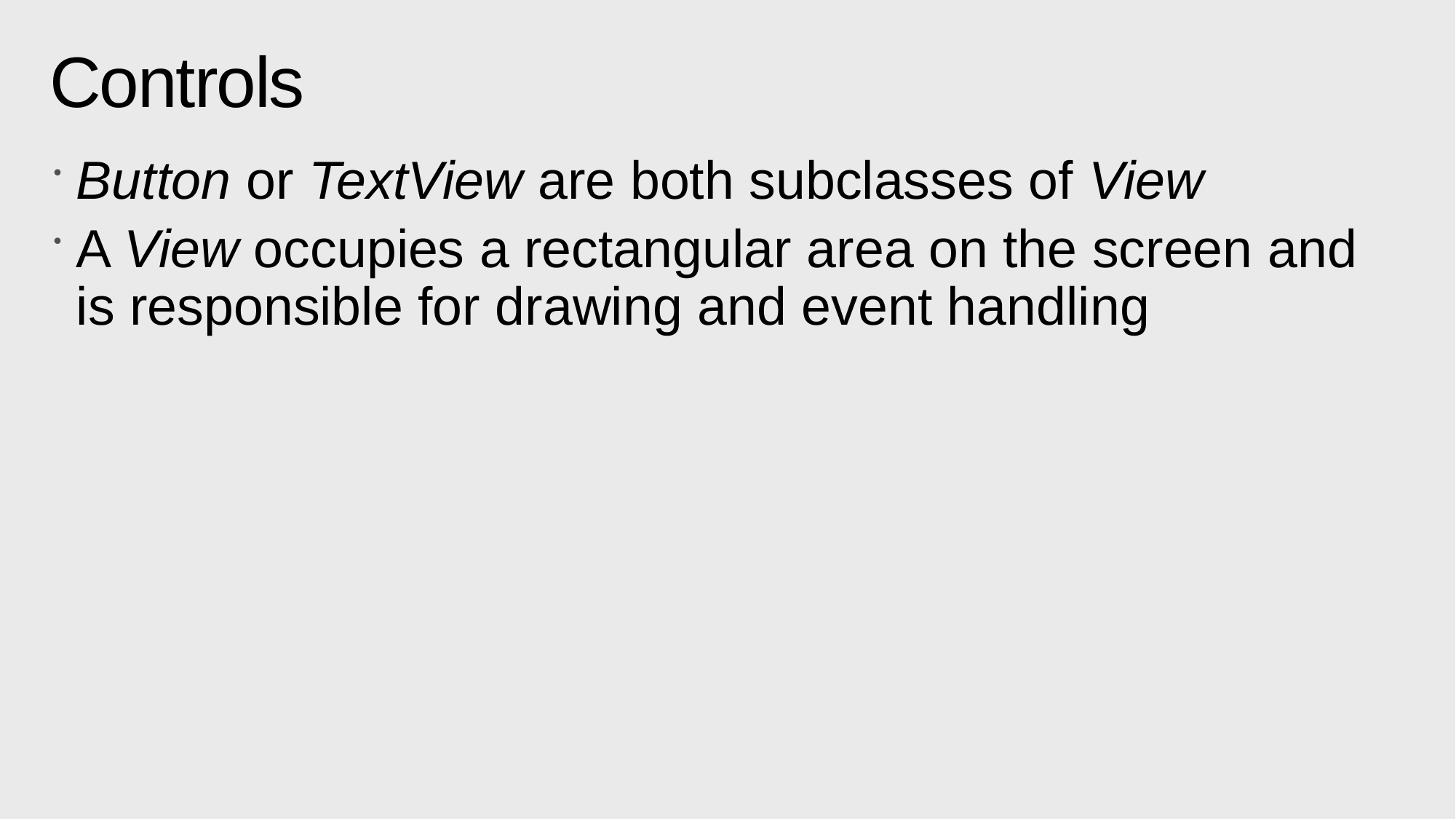

# Controls
Button or TextView are both subclasses of View
A View occupies a rectangular area on the screen and is responsible for drawing and event handling